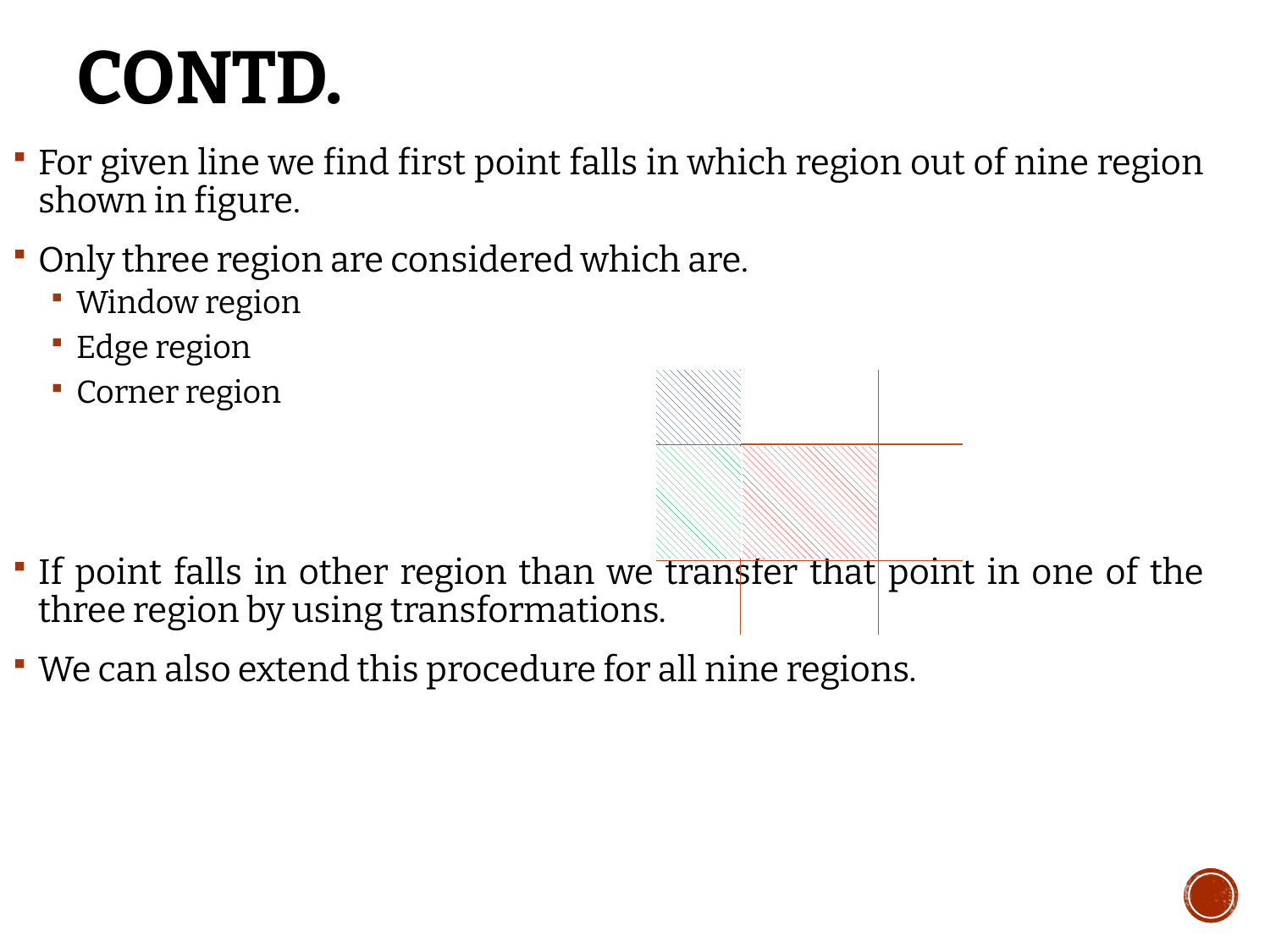

# Contd.
For given line we find first point falls in which region out of nine region shown in figure.
Only three region are considered which are.
Window region
Edge region
Corner region

If point falls in other region than we transfer that point in one of the three region by using transformations.
We can also extend this procedure for all nine regions.